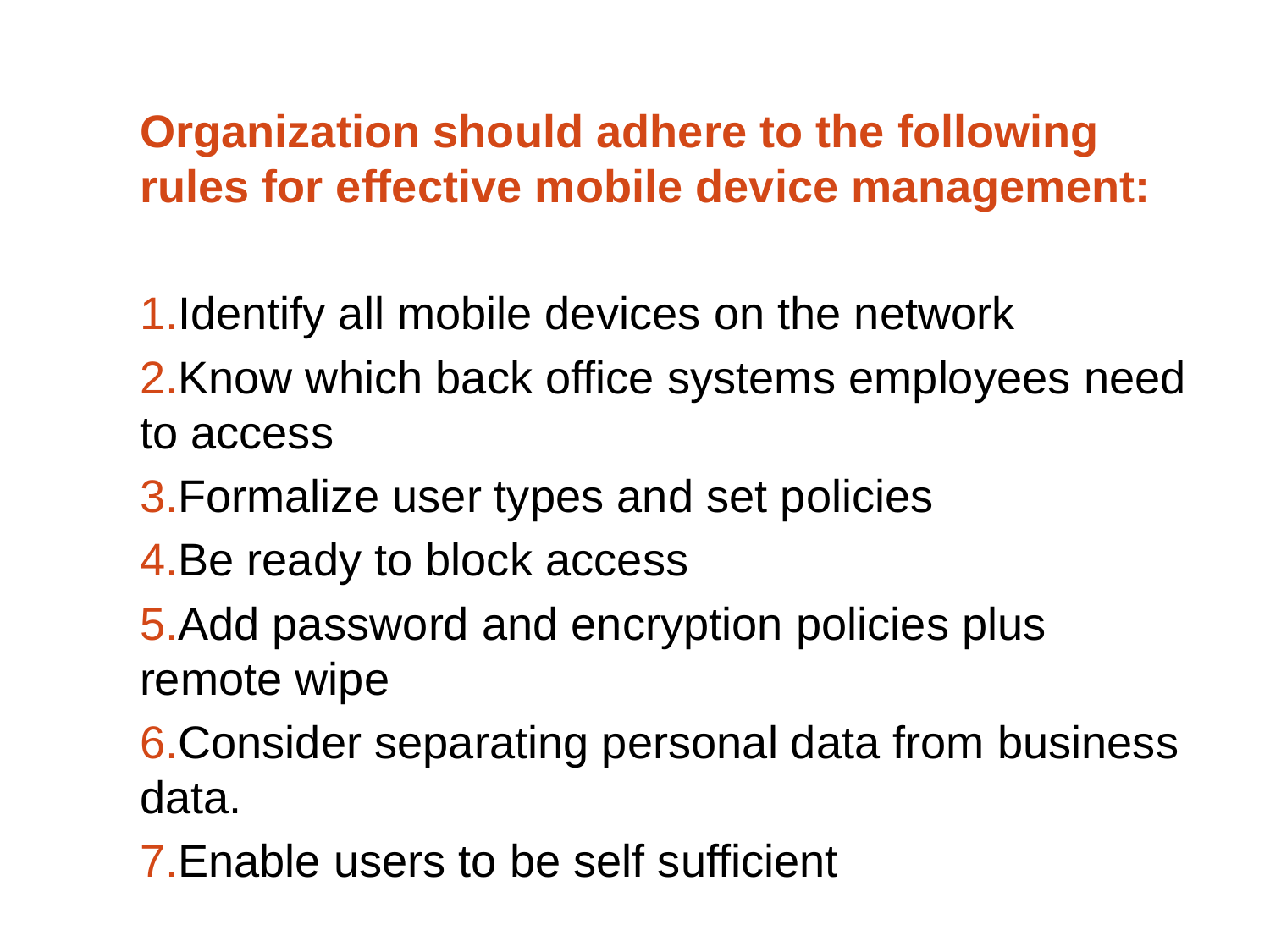

Organization should adhere to the following rules for effective mobile device management:

Identify all mobile devices on the network
Know which back office systems employees need to access
Formalize user types and set policies
Be ready to block access
Add password and encryption policies plus remote wipe
Consider separating personal data from business data.
Enable users to be self sufficient